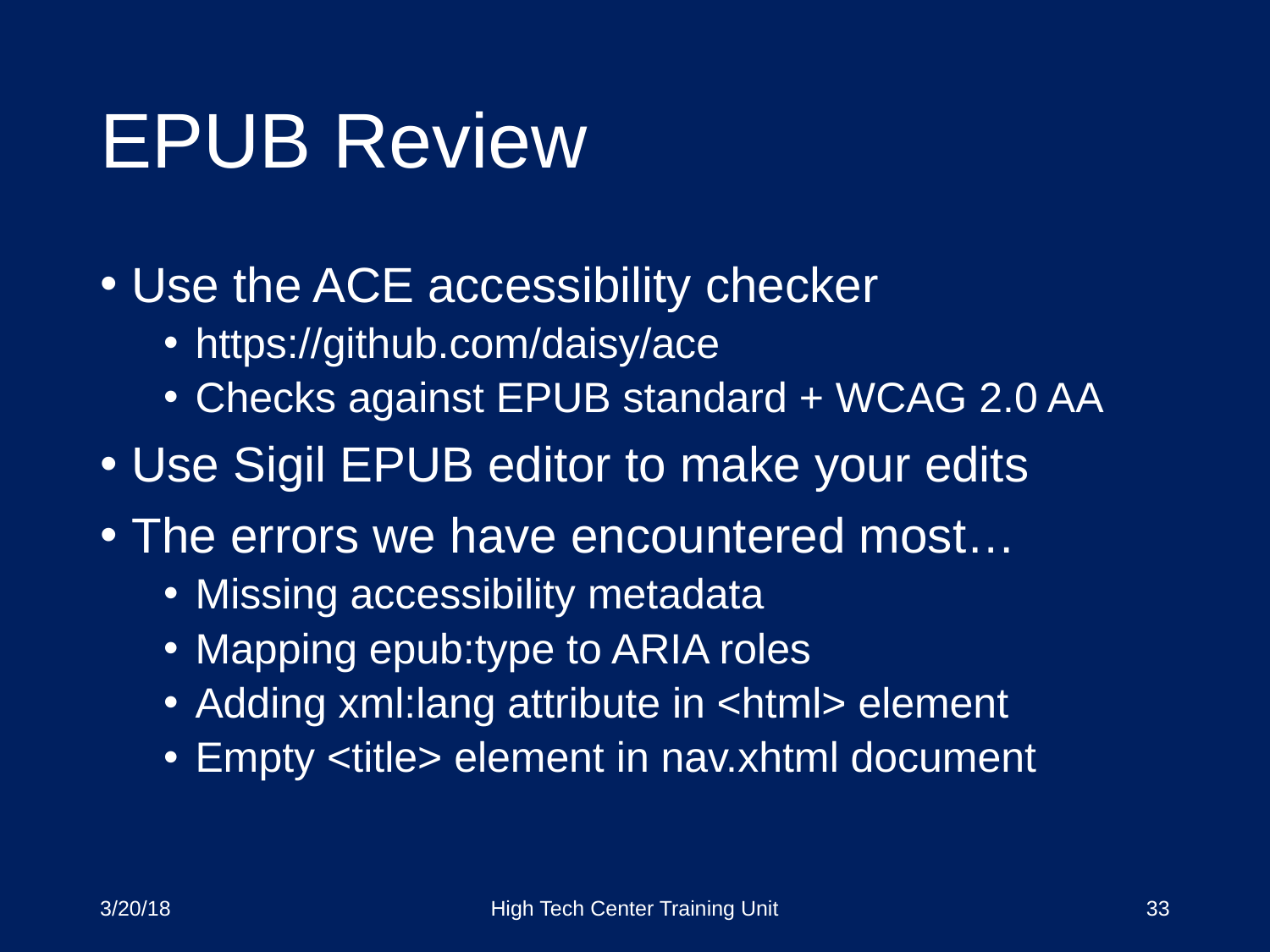

# EPUB Review
Use the ACE accessibility checker
https://github.com/daisy/ace
Checks against EPUB standard + WCAG 2.0 AA
Use Sigil EPUB editor to make your edits
The errors we have encountered most…
Missing accessibility metadata
Mapping epub:type to ARIA roles
Adding xml:lang attribute in <html> element
Empty <title> element in nav.xhtml document
3/20/18
High Tech Center Training Unit
33